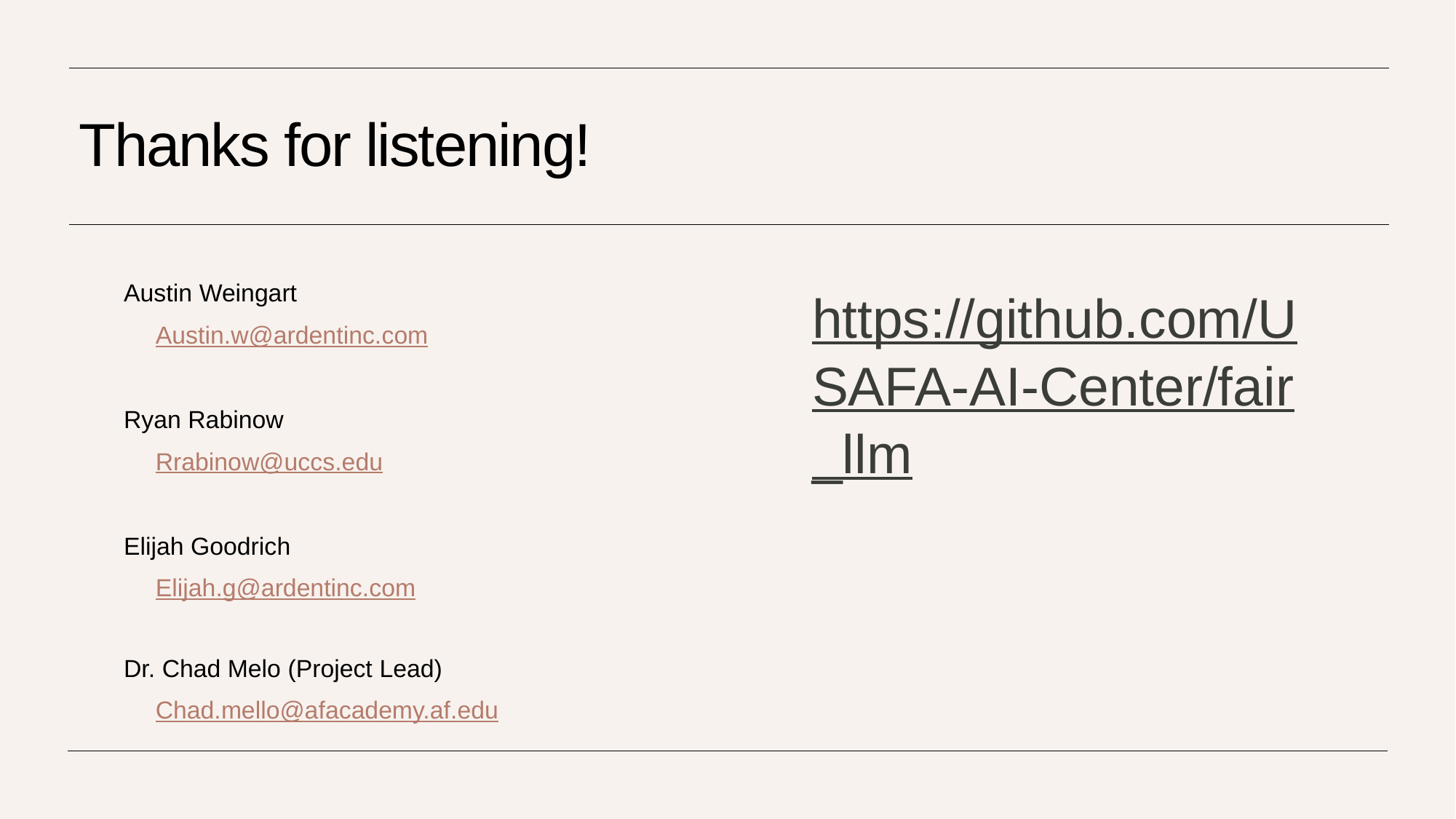

# Thanks for listening!
https://github.com/USAFA-AI-Center/fair_llm
Austin Weingart
Austin.w@ardentinc.com

Ryan Rabinow
Rrabinow@uccs.edu

Elijah Goodrich
Elijah.g@ardentinc.com

Dr. Chad Melo (Project Lead)
Chad.mello@afacademy.af.edu